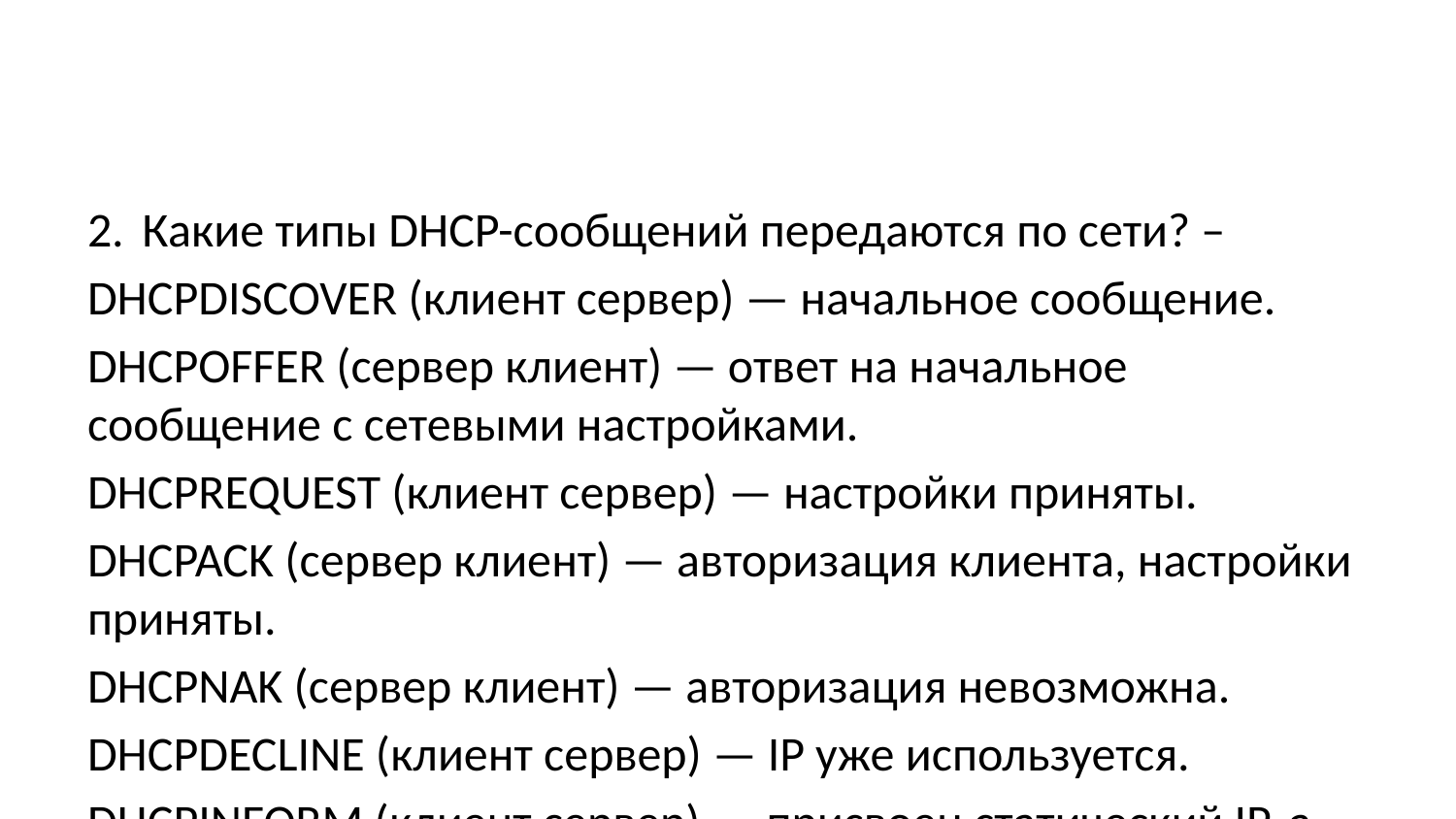

Какие типы DHCP-сообщений передаются по сети? –
DHCPDISCOVER (клиент сервер) — начальное сообщение.
DHCPOFFER (сервер клиент) — ответ на начальное сообщение с сетевыми настройками.
DHCPREQUEST (клиент сервер) — настройки приняты.
DHCPACK (сервер клиент) — авторизация клиента, настройки приняты.
DHCPNAK (сервер клиент) — авторизация невозможна.
DHCPDECLINE (клиент сервер) — IP уже используется.
DHCPINFORM (клиент сервер) — присвоен статический IP, а нужен динамический.
DHCPRELEASE (клиент сервер) - звершение использования IP.